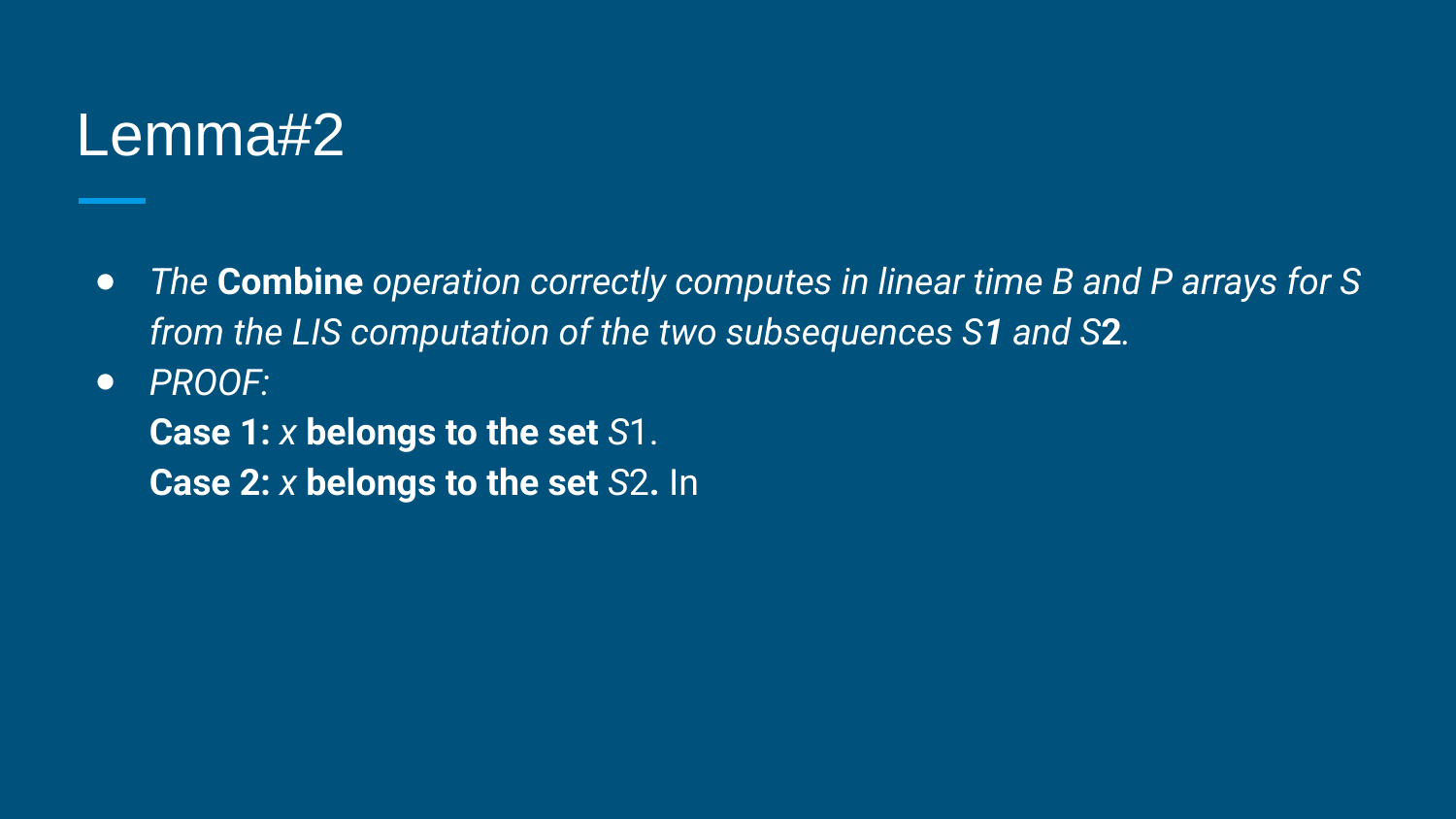

# Lemma#2
The Combine operation correctly computes in linear time B and P arrays for S from the LIS computation of the two subsequences S1 and S2.
PROOF:
Case 1: x belongs to the set S1.
Case 2: x belongs to the set S2. In